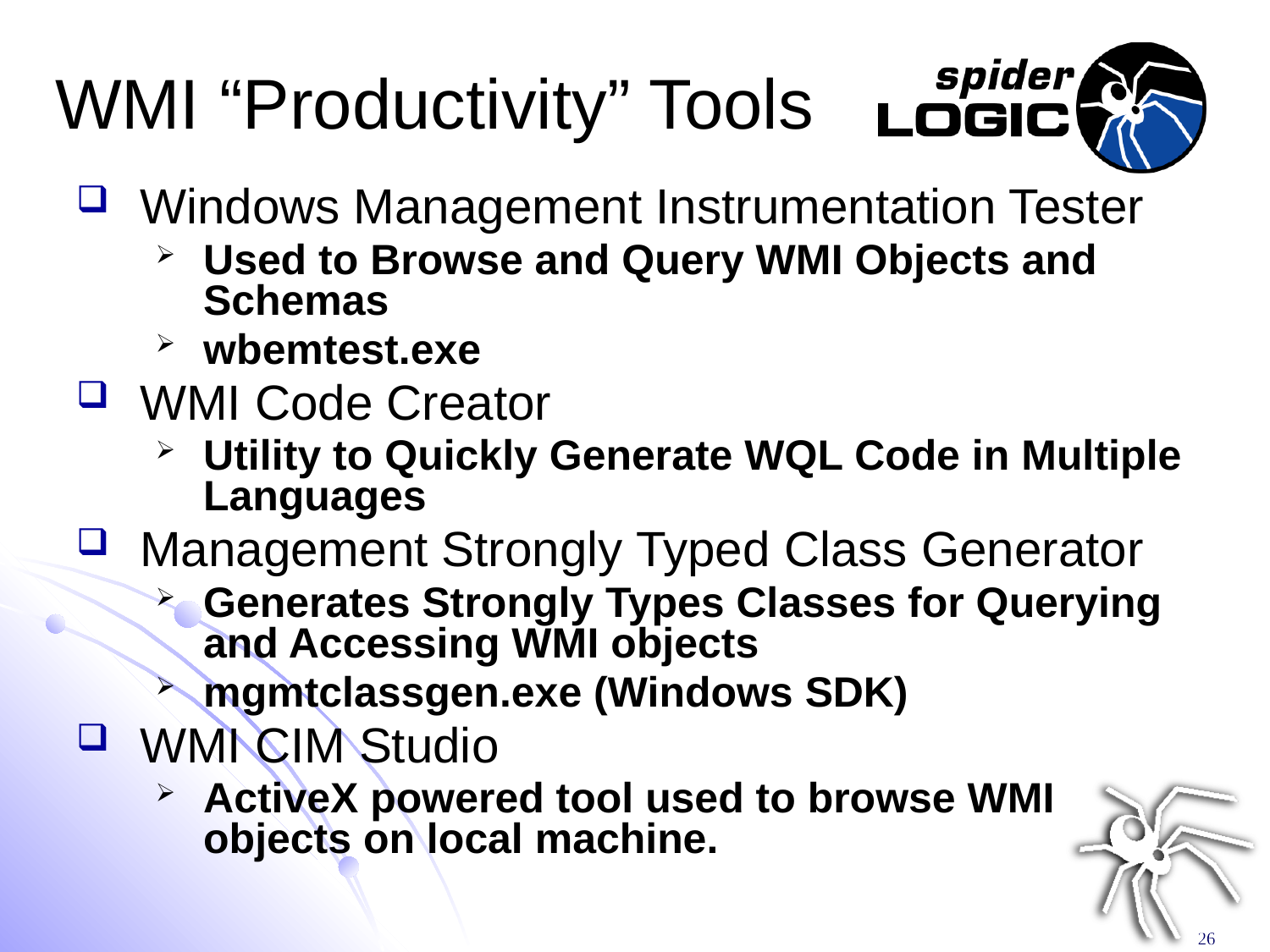

# WMI “Productivity” Tools
Windows Management Instrumentation Tester
Used to Browse and Query WMI Objects and Schemas
wbemtest.exe
WMI Code Creator
Utility to Quickly Generate WQL Code in Multiple Languages
Management Strongly Typed Class Generator
Generates Strongly Types Classes for Querying and Accessing WMI objects
mgmtclassgen.exe (Windows SDK)
WMI CIM Studio
ActiveX powered tool used to browse WMI objects on local machine.